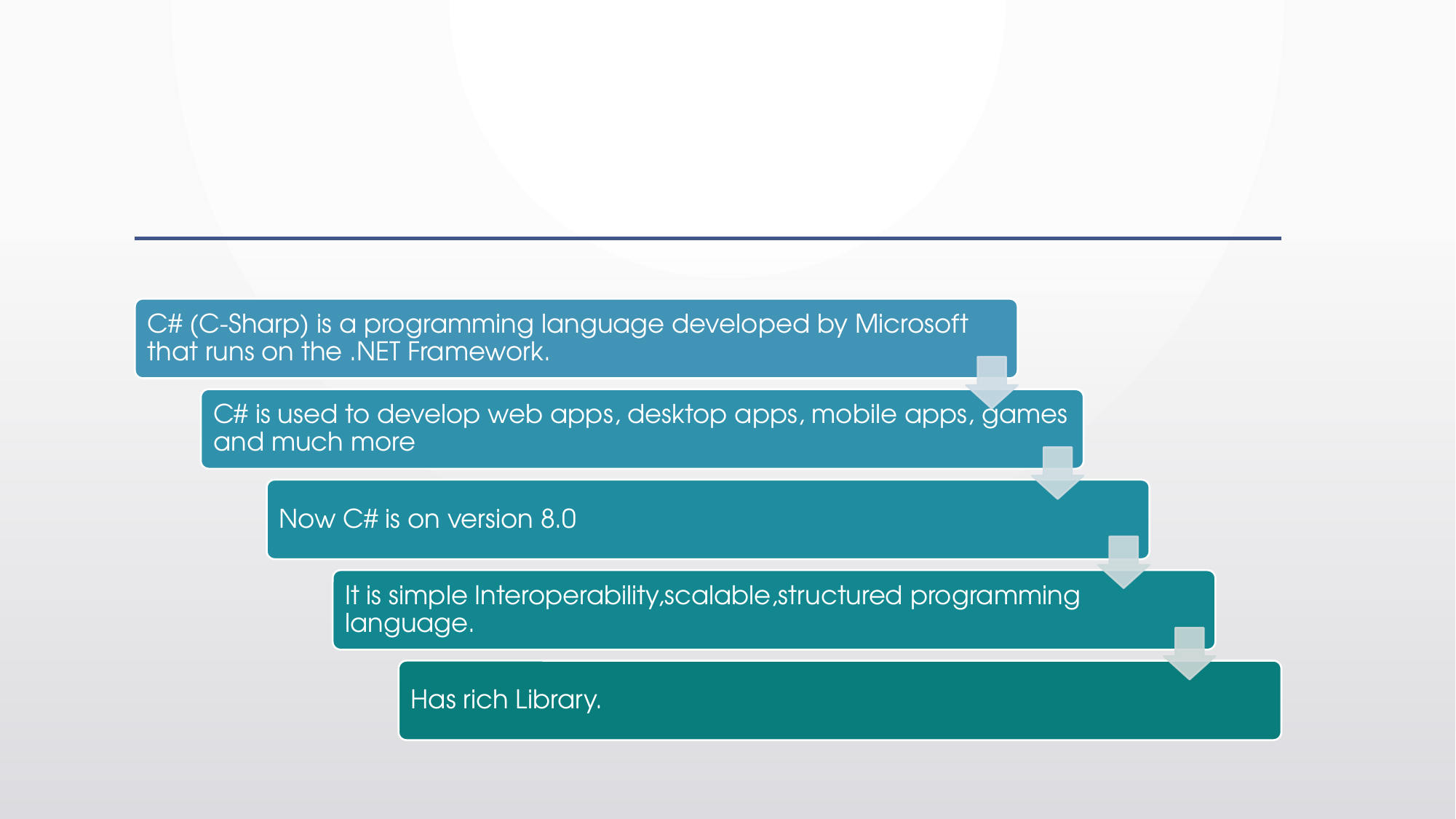

C# (C-Sharp) is a programming language developed by Microsoft that runs on the .NET Framework.
C# is used to develop web apps, desktop apps, mobile apps, games and much more
Now C# is on version 8.0
It is simple Interoperability,scalable,structured programming language.
Has rich Library.